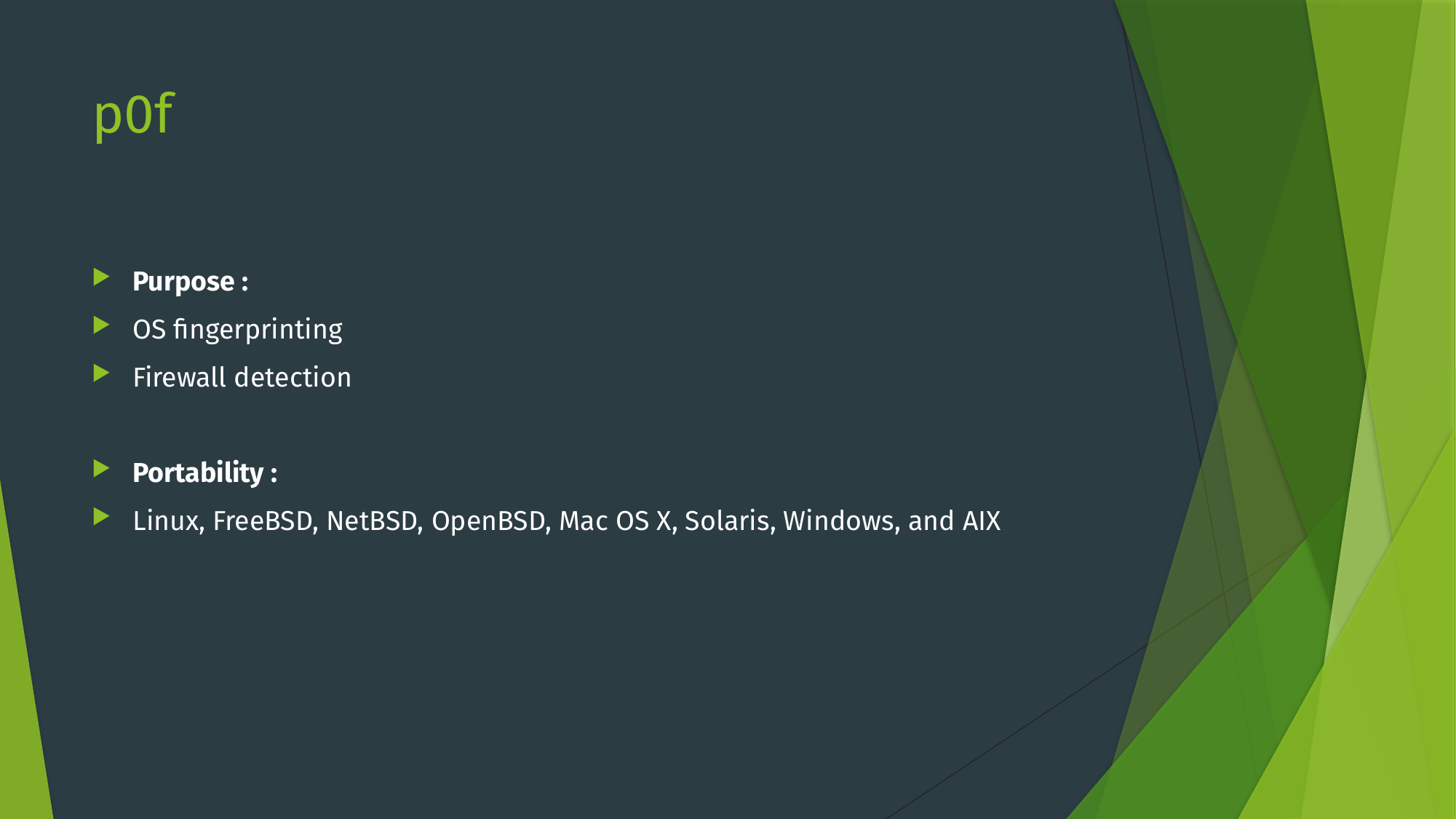

# p0f
Purpose :
OS fingerprinting
Firewall detection

Portability :
Linux, FreeBSD, NetBSD, OpenBSD, Mac OS X, Solaris, Windows, and AIX